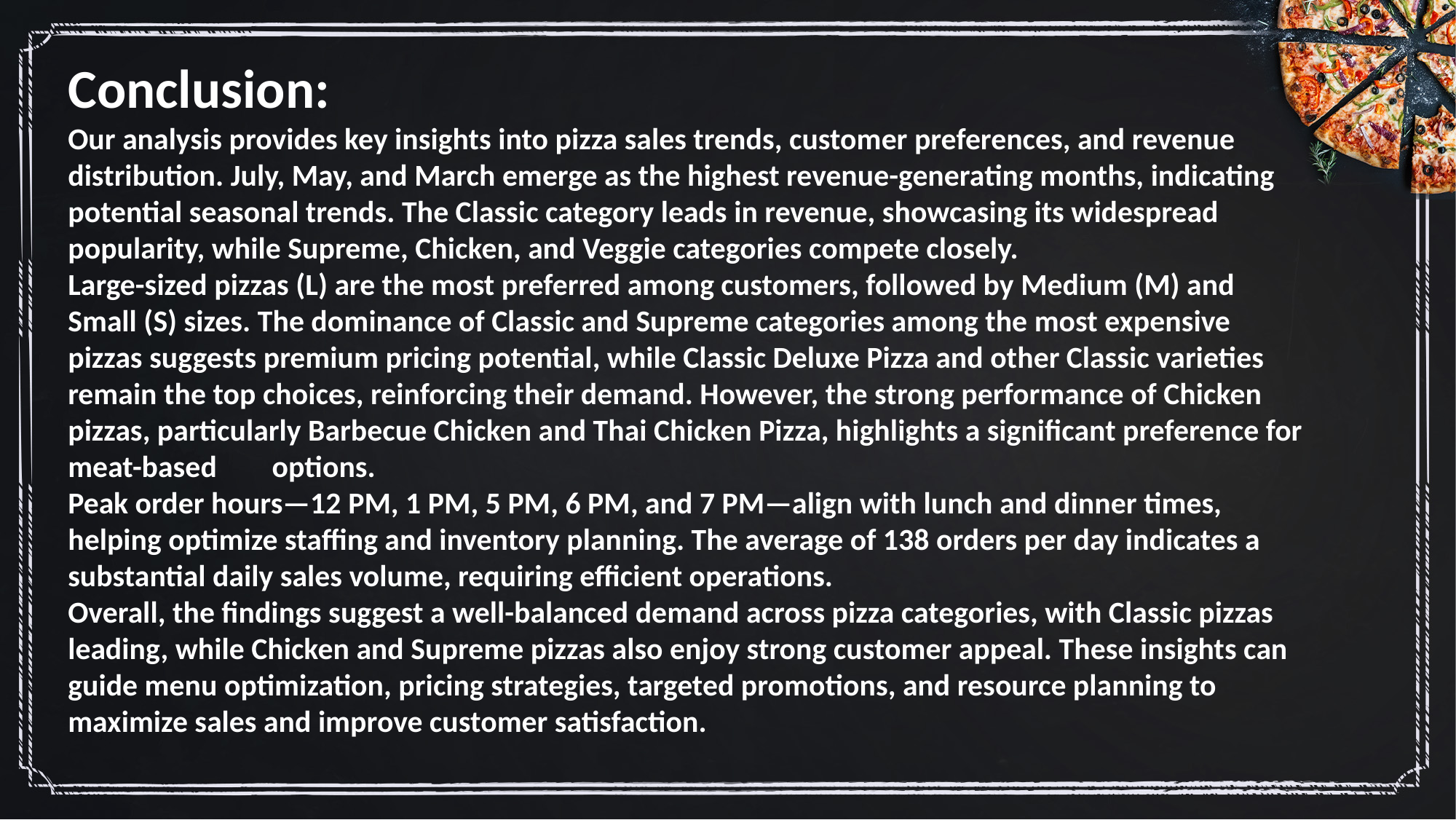

Conclusion:
Our analysis provides key insights into pizza sales trends, customer preferences, and revenue         distribution. July, May, and March emerge as the highest revenue-generating months, indicating    potential seasonal trends. The Classic category leads in revenue, showcasing its widespread popularity, while Supreme, Chicken, and Veggie categories compete closely.
Large-sized pizzas (L) are the most preferred among customers, followed by Medium (M) and Small (S) sizes. The dominance of Classic and Supreme categories among the most expensive pizzas suggests premium pricing potential, while Classic Deluxe Pizza and other Classic varieties remain the top choices, reinforcing their demand. However, the strong performance of Chicken pizzas, particularly Barbecue Chicken and Thai Chicken Pizza, highlights a significant preference for meat-based        options.
Peak order hours—12 PM, 1 PM, 5 PM, 6 PM, and 7 PM—align with lunch and dinner times, helping optimize staffing and inventory planning. The average of 138 orders per day indicates a substantial daily sales volume, requiring efficient operations.
Overall, the findings suggest a well-balanced demand across pizza categories, with Classic pizzas     leading, while Chicken and Supreme pizzas also enjoy strong customer appeal. These insights can  guide menu optimization, pricing strategies, targeted promotions, and resource planning to maximize sales and improve customer satisfaction.